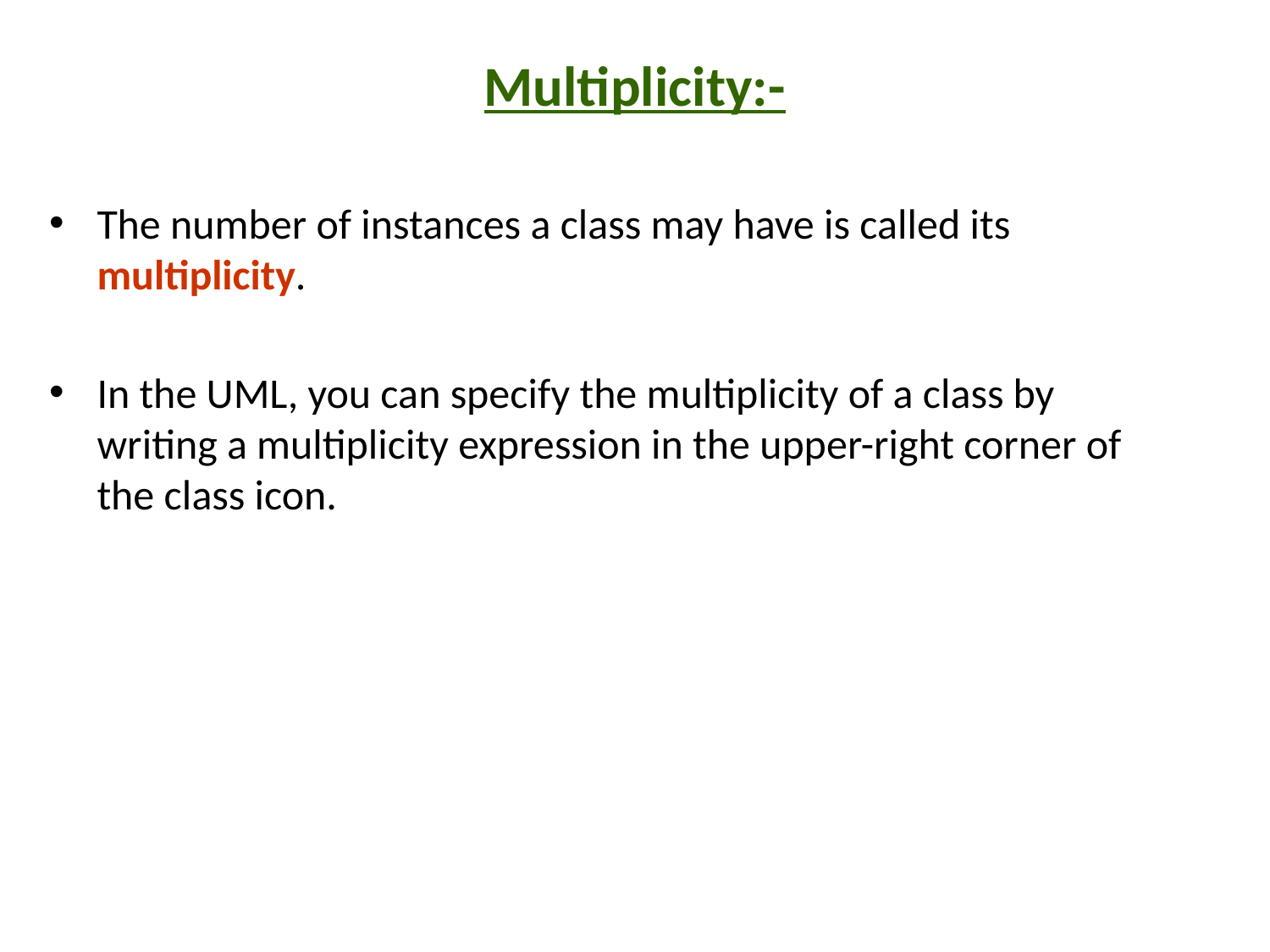

# Multiplicity:-
The number of instances a class may have is called its multiplicity.

In the UML, you can specify the multiplicity of a class by writing a multiplicity expression in the upper-right corner of the class icon.